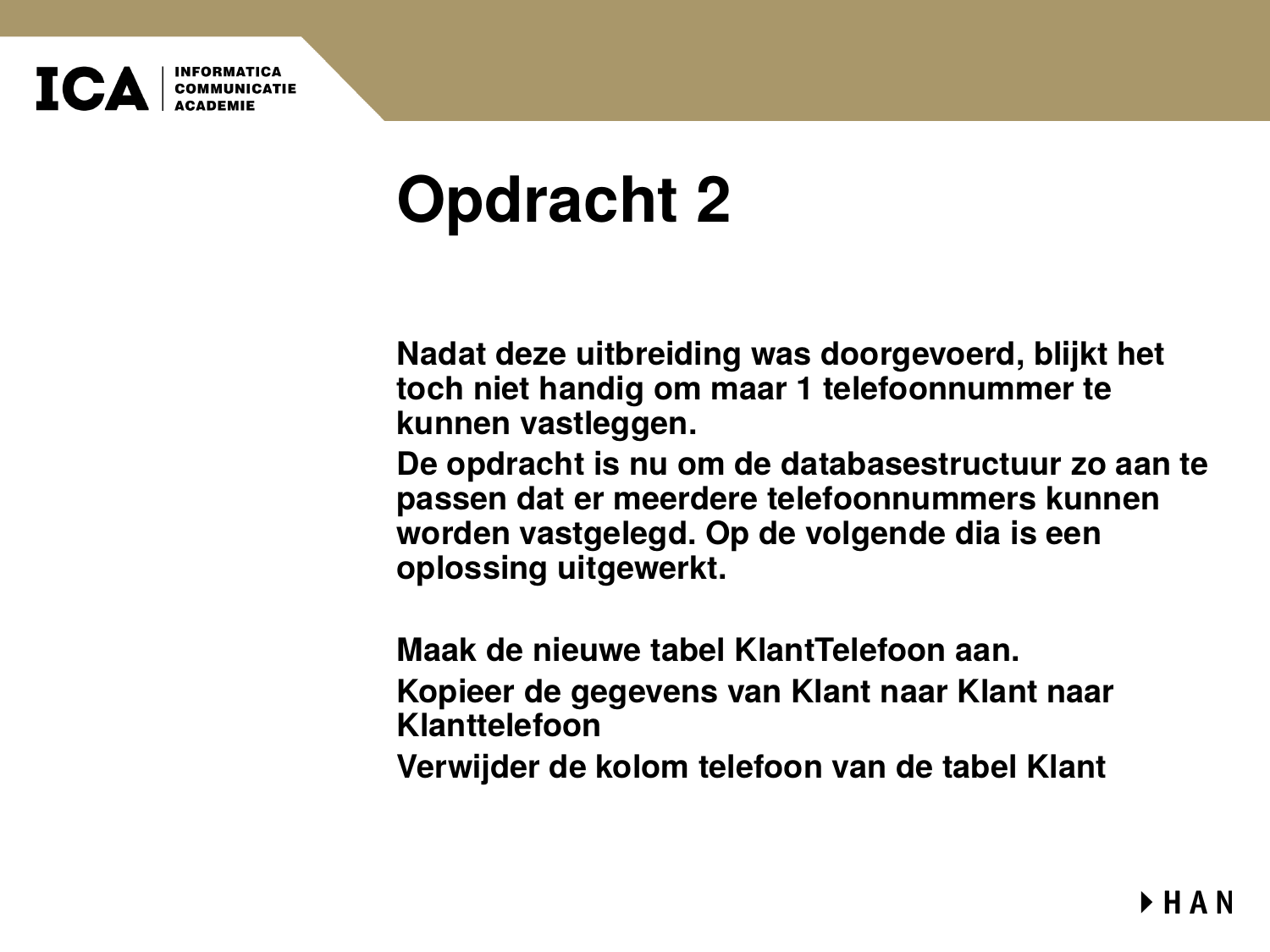

# Opdracht 2

Nadat deze uitbreiding was doorgevoerd, blijkt het toch niet handig om maar 1 telefoonnummer te kunnen vastleggen.
De opdracht is nu om de databasestructuur zo aan te passen dat er meerdere telefoonnummers kunnen worden vastgelegd. Op de volgende dia is een oplossing uitgewerkt.

Maak de nieuwe tabel KlantTelefoon aan.
Kopieer de gegevens van Klant naar Klant naar Klanttelefoon
Verwijder de kolom telefoon van de tabel Klant